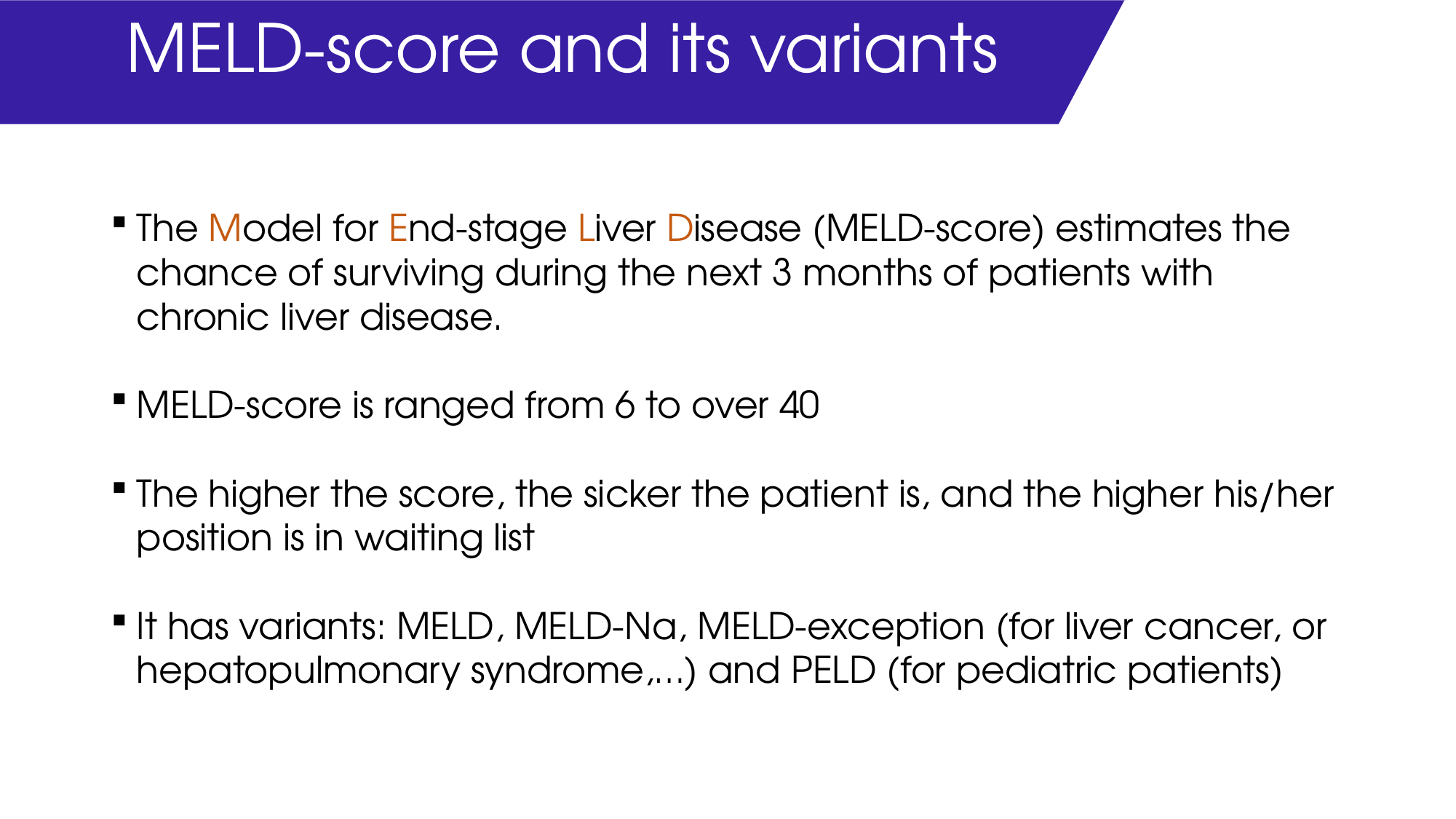

MELD-score and its variants

The Model for End-stage Liver Disease (MELD-score) estimates the chance of surviving during the next 3 months of patients with chronic liver disease.

MELD-score is ranged from 6 to over 40

The higher the score, the sicker the patient is, and the higher his/her position is in waiting list

It has variants: MELD, MELD-Na, MELD-exception (for liver cancer, or hepatopulmonary syndrome,…) and PELD (for pediatric patients)